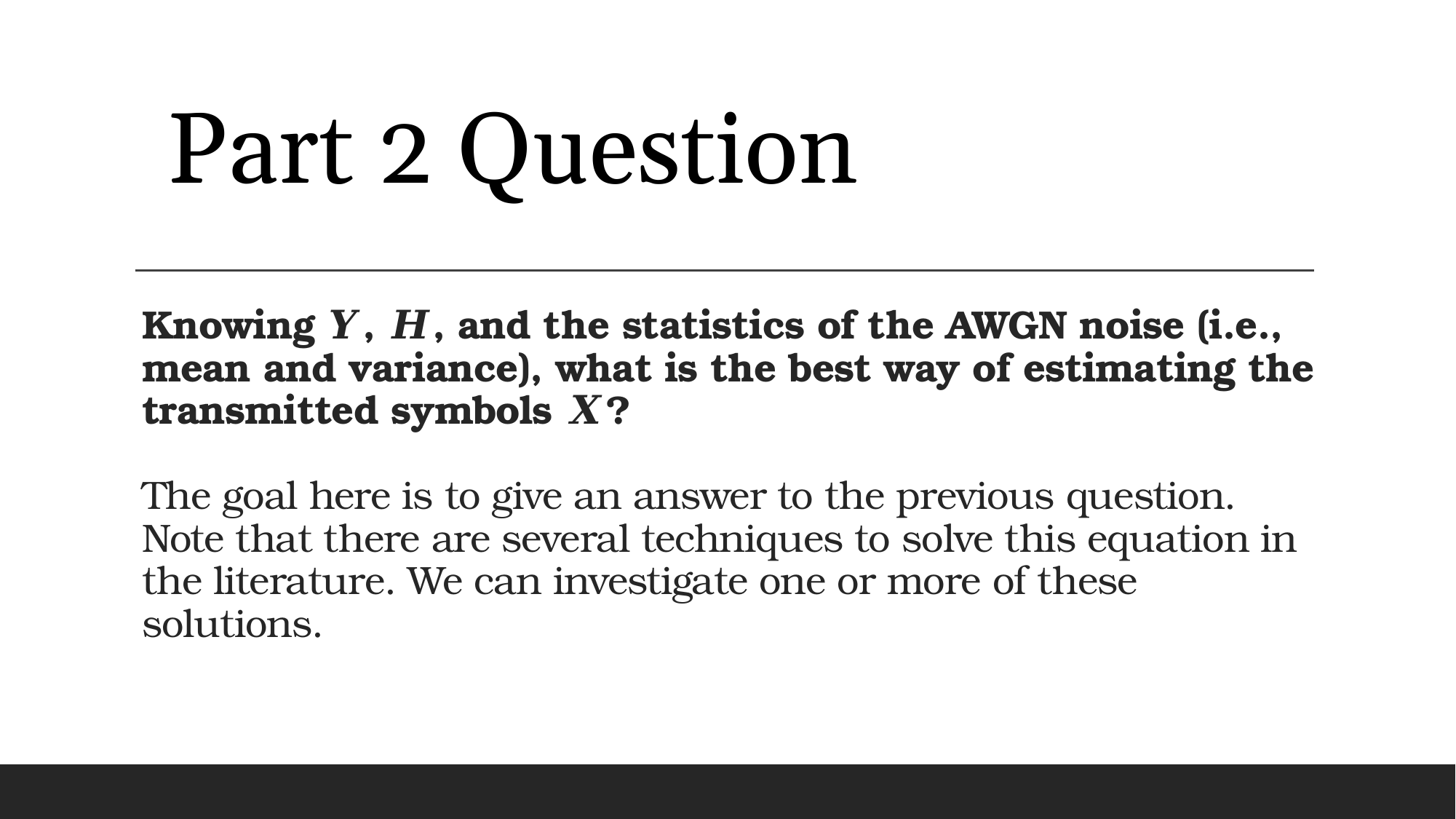

Part 2 Question
# Knowing 𝒀, 𝑯, and the statistics of the AWGN noise (i.e., mean and variance), what is the best way of estimating the transmitted symbols 𝑿? The goal here is to give an answer to the previous question. Note that there are several techniques to solve this equation in the literature. We can investigate one or more of these solutions.